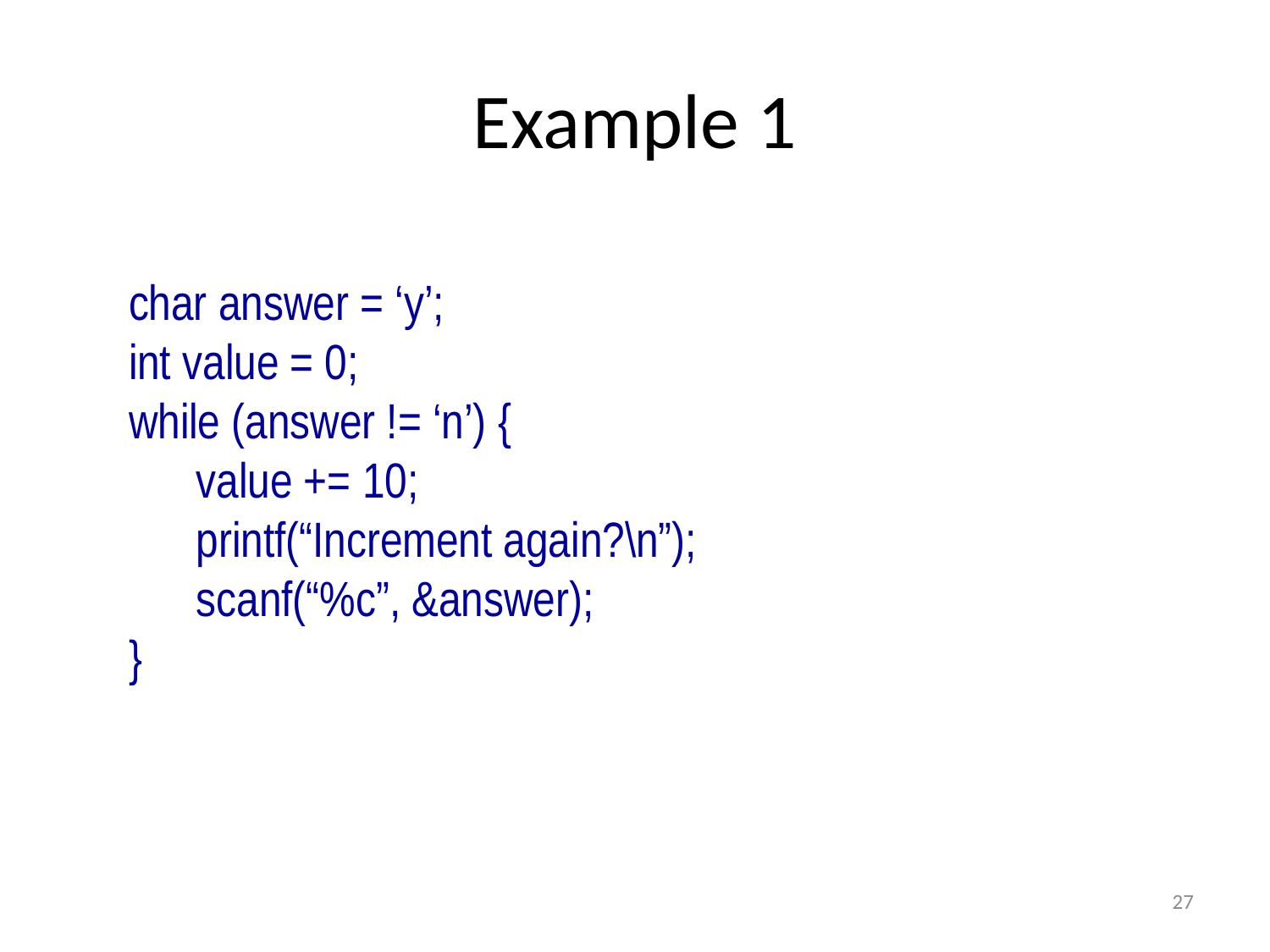

# Example 1

char answer = ‘y’;
int value = 0;
while (answer != ‘n’) {
      value += 10;
      printf(“Increment again?\n”);
      scanf(“%c”, &answer);
}
27